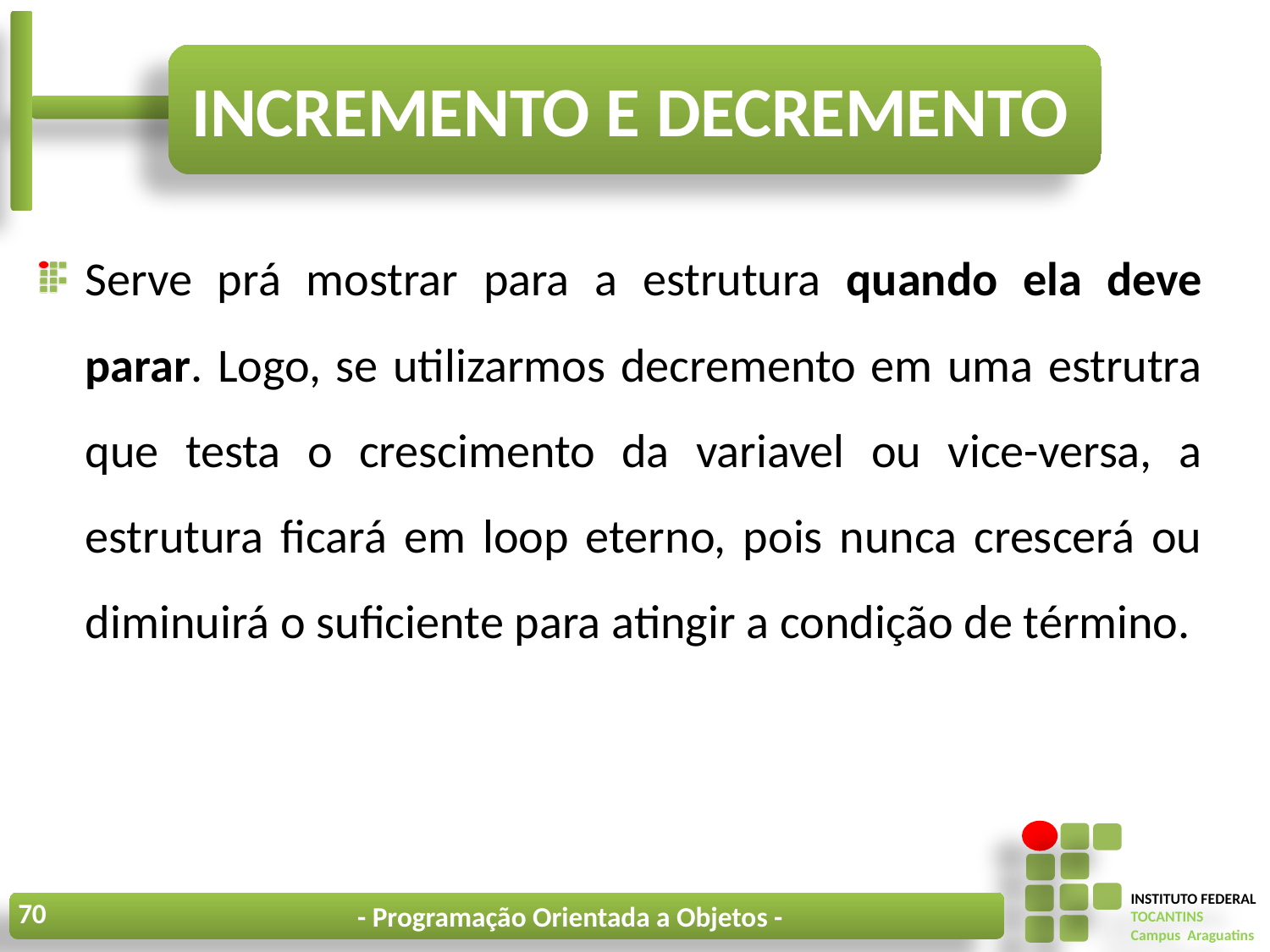

# Incremento e decremento
Serve prá mostrar para a estrutura quando ela deve parar. Logo, se utilizarmos decremento em uma estrutra que testa o crescimento da variavel ou vice-versa, a estrutura ficará em loop eterno, pois nunca crescerá ou diminuirá o suficiente para atingir a condição de término.
70